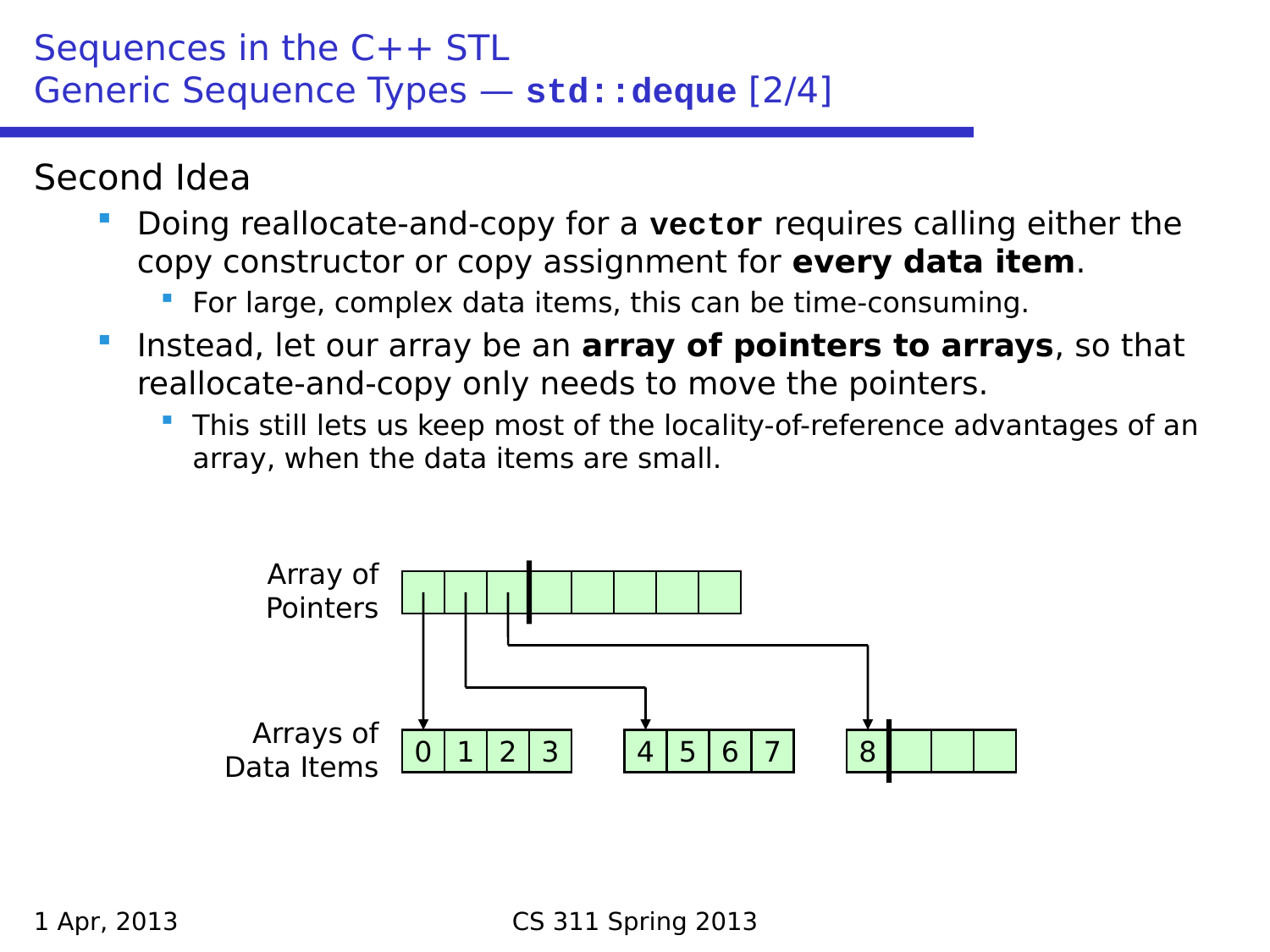

# Sequences in the C++ STL Generic Sequence Types — std::deque [2/4]
Second Idea
Doing reallocate-and-copy for a vector requires calling either the copy constructor or copy assignment for every data item.
For large, complex data items, this can be time-consuming.
Instead, let our array be an array of pointers to arrays, so that reallocate-and-copy only needs to move the pointers.
This still lets us keep most of the locality-of-reference advantages of an array, when the data items are small.
Array of Pointers

Arrays of Data Items

0
1
2
3
4
5
6
7
8

1 Apr, 2013
CS 311 Spring 2013